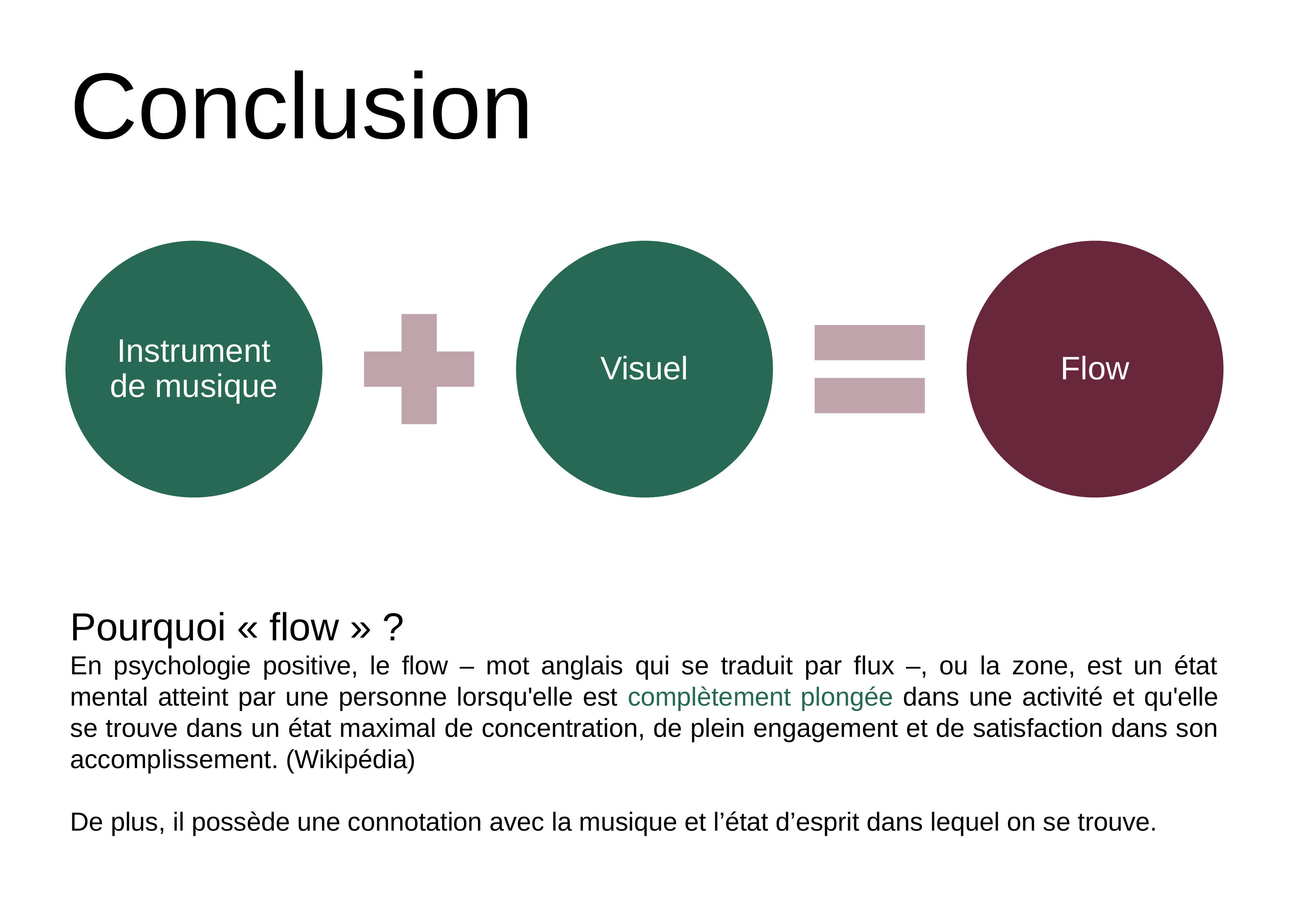

Instrument de musique

Visuel

Flow
Conclusion
Pourquoi « flow » ?
En psychologie positive, le flow – mot anglais qui se traduit par flux –, ou la zone, est un état mental atteint par une personne lorsqu'elle est complètement plongée dans une activité et qu'elle se trouve dans un état maximal de concentration, de plein engagement et de satisfaction dans son accomplissement. (Wikipédia)

De plus, il possède une connotation avec la musique et l’état d’esprit dans lequel on se trouve.